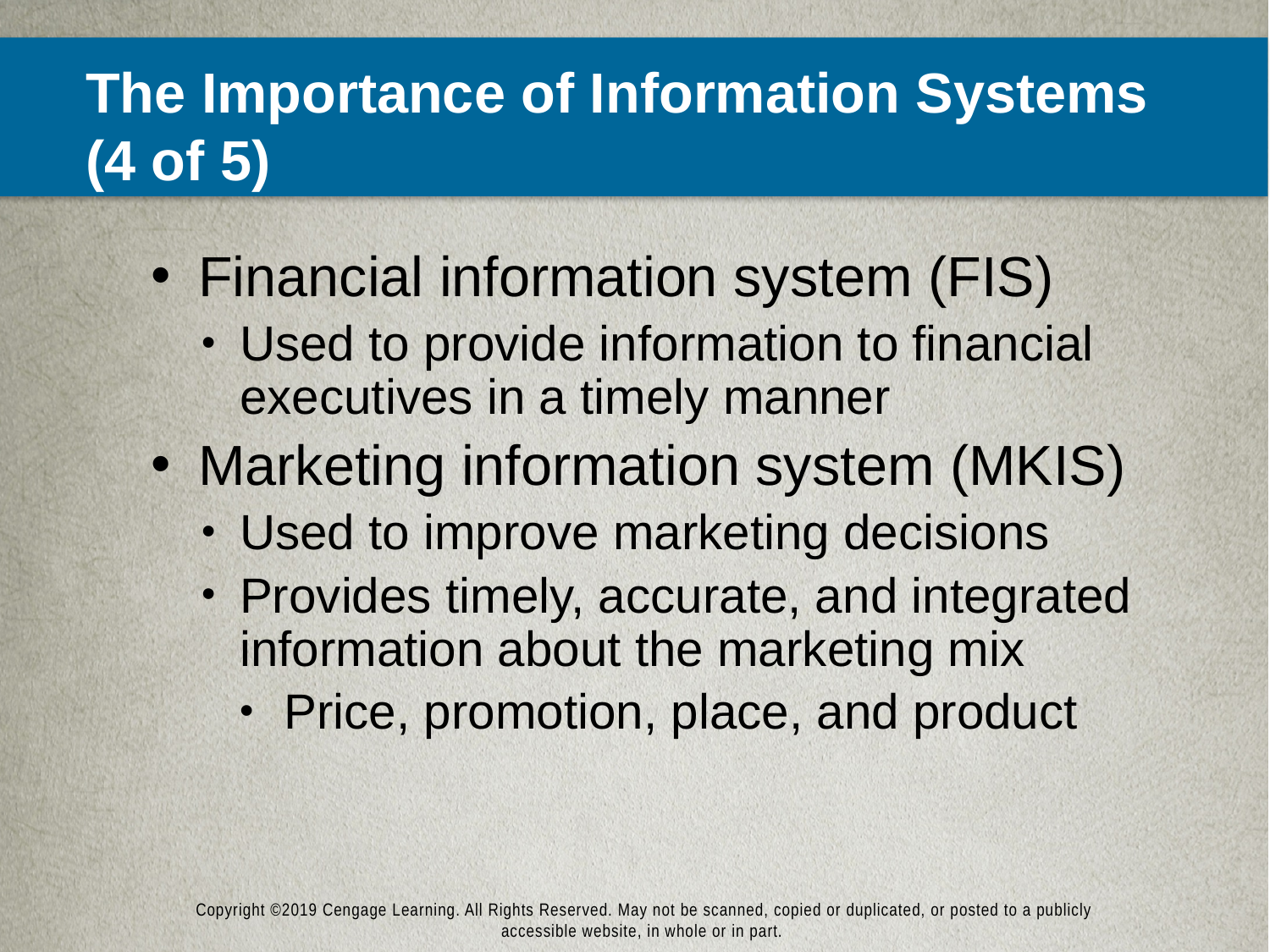

# The Importance of Information Systems (4 of 5)
Financial information system (FIS)
Used to provide information to financial executives in a timely manner
Marketing information system (MKIS)
Used to improve marketing decisions
Provides timely, accurate, and integrated information about the marketing mix
Price, promotion, place, and product